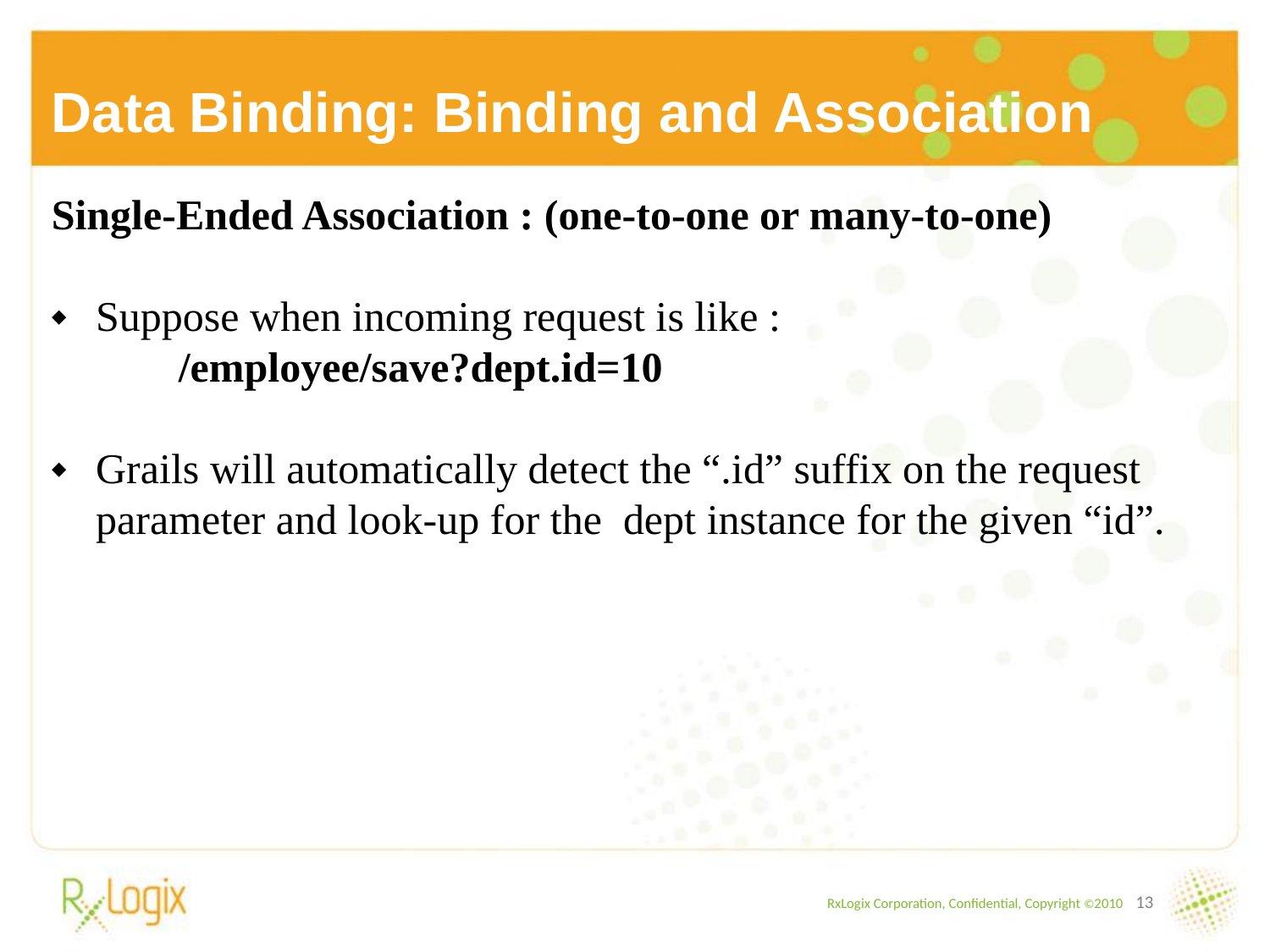

Data Binding: Binding and Association
Single-Ended Association : (one-to-one or many-to-one)
Suppose when incoming request is like :
	/employee/save?dept.id=10

Grails will automatically detect the “.id” suffix on the request parameter and look-up for the  dept instance for the given “id”.